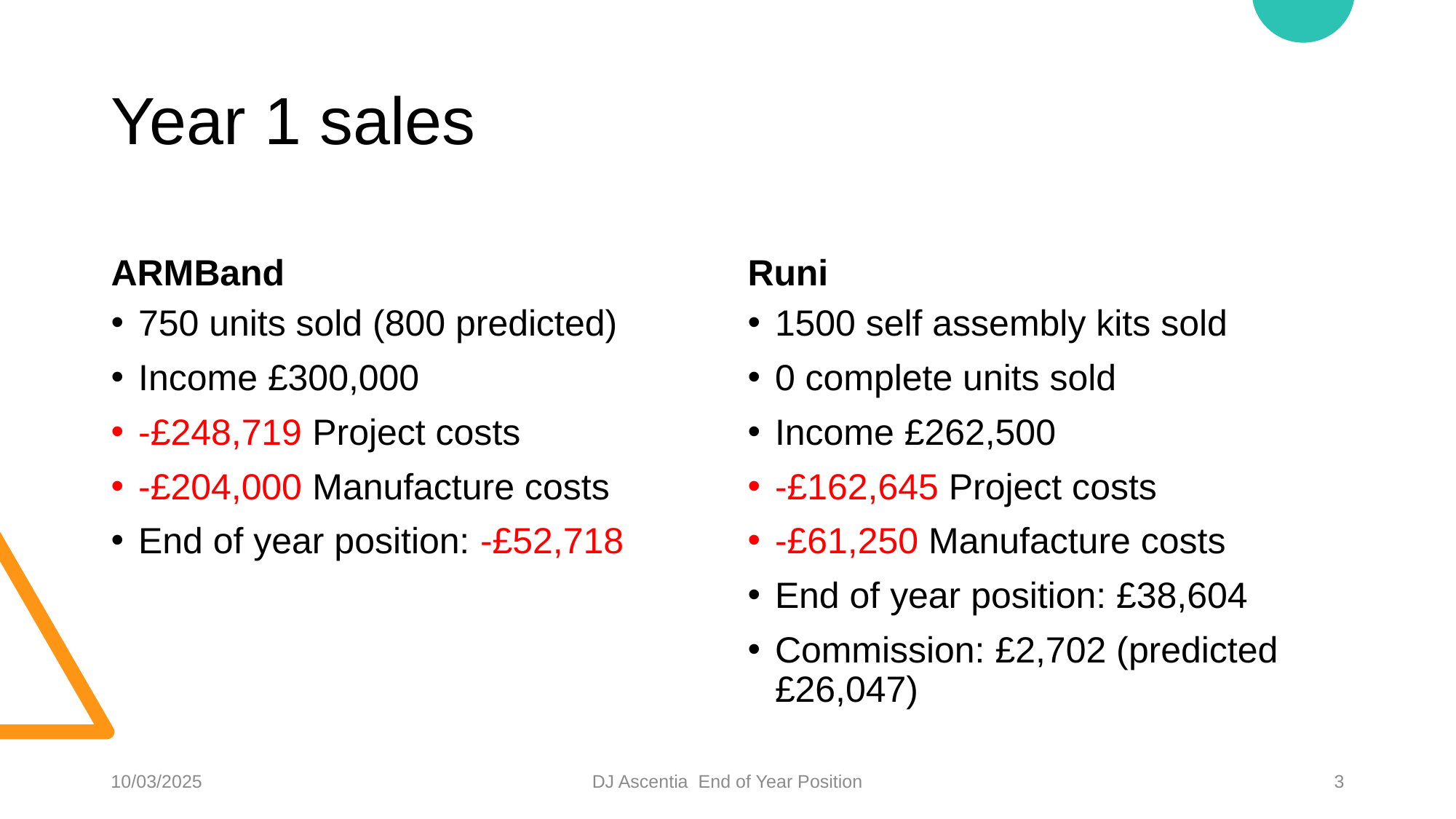

# Year 1 sales
ARMBand
Runi
750 units sold (800 predicted)
Income £300,000
-£248,719 Project costs
-£204,000 Manufacture costs
End of year position: -£52,718
1500 self assembly kits sold
0 complete units sold
Income £262,500
-£162,645 Project costs
-£61,250 Manufacture costs
End of year position: £38,604
Commission: £2,702 (predicted £26,047)
10/03/2025
DJ Ascentia  End of Year Position
3